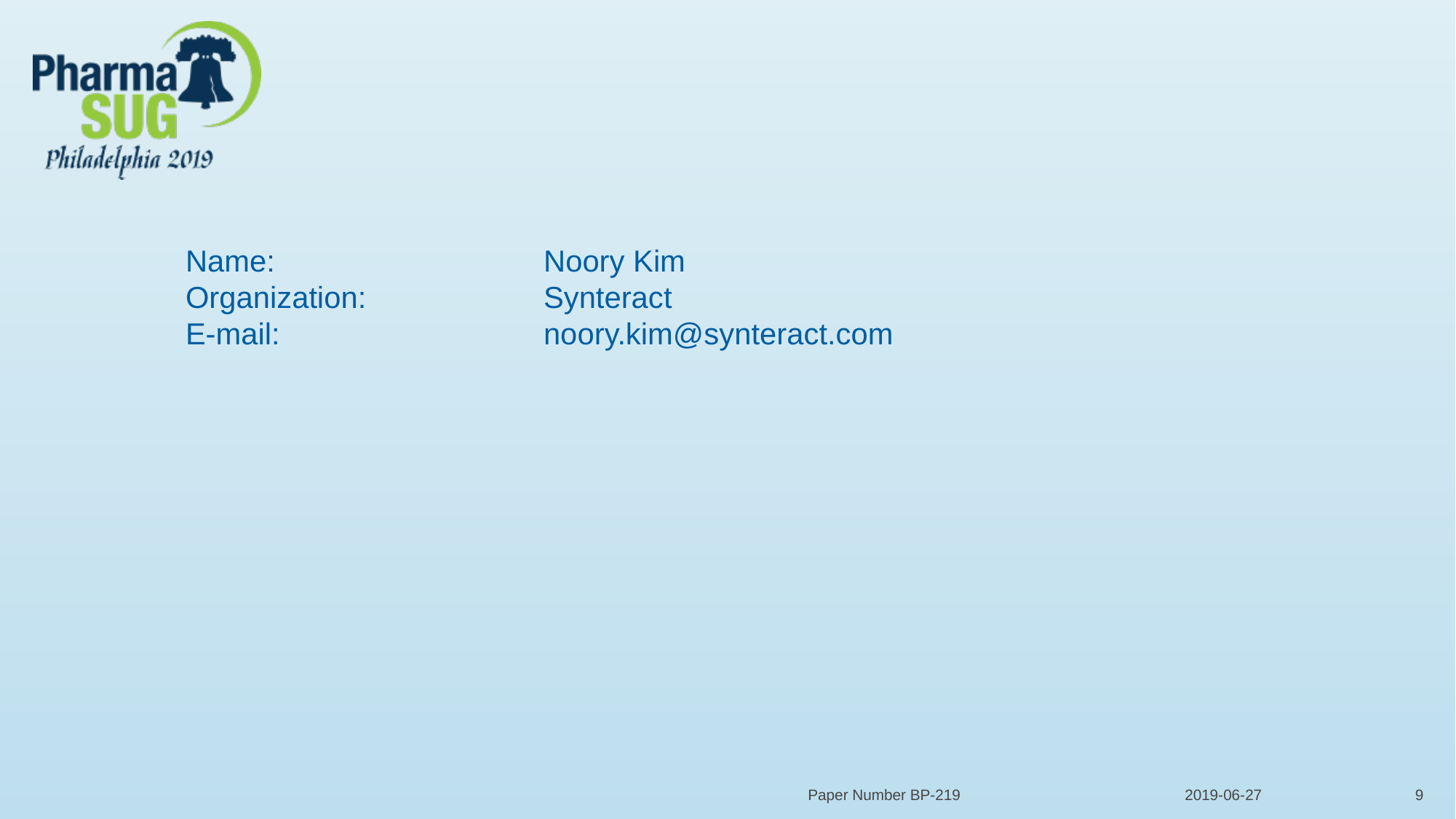

Name:  			Noory Kim
Organization: 		Synteract
E-mail: 			noory.kim@synteract.com
Paper Number BP-219
2019-06-27
9